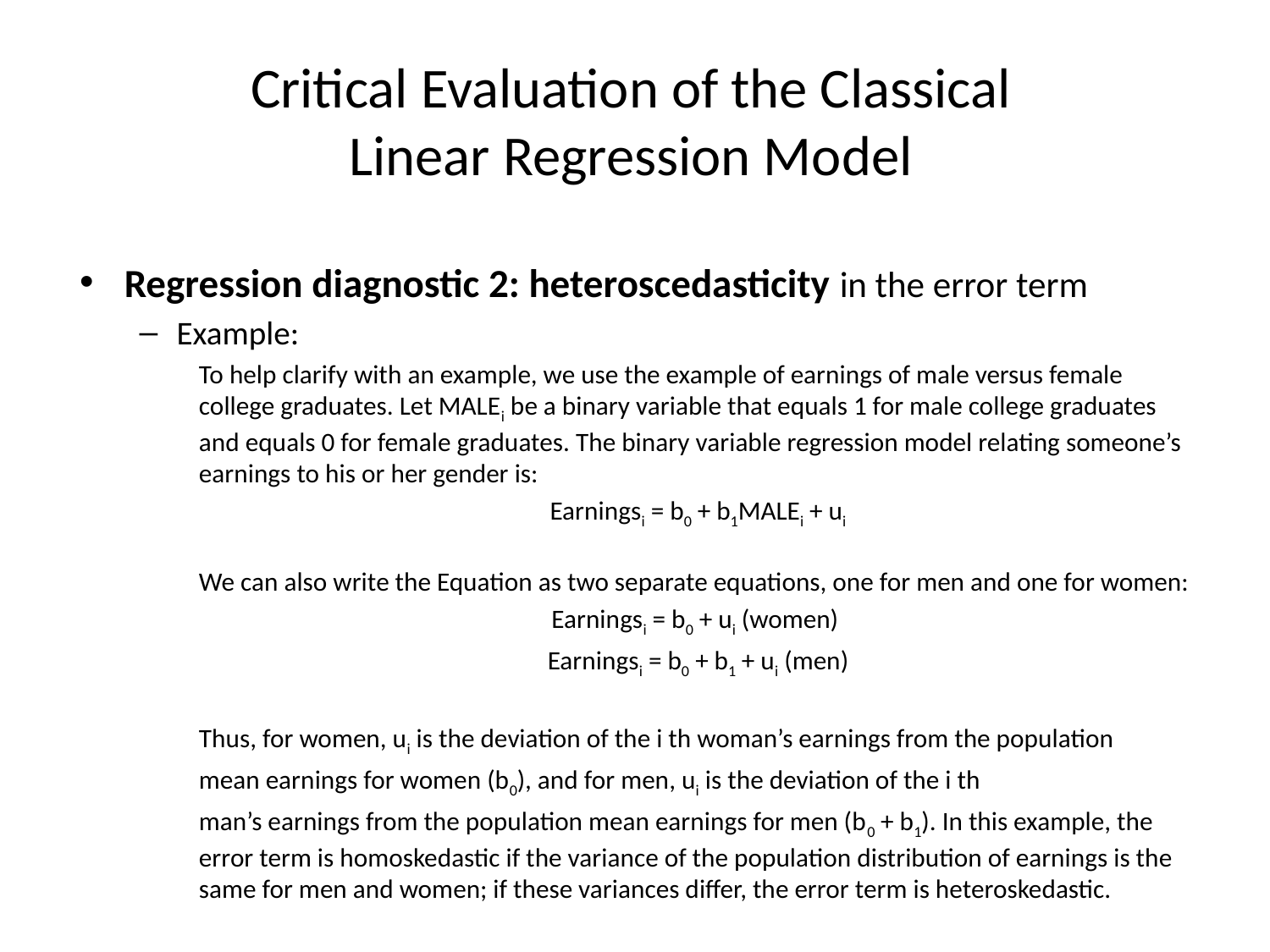

# Critical Evaluation of the Classical Linear Regression Model
Regression diagnostic 2: heteroscedasticity in the error term
Example:
To help clarify with an example, we use the example of earnings of male versus female college graduates. Let MALEi be a binary variable that equals 1 for male college graduates and equals 0 for female graduates. The binary variable regression model relating someone’s earnings to his or her gender is:
Earningsi = b0 + b1MALEi + ui

We can also write the Equation as two separate equations, one for men and one for women:
Earningsi = b0 + ui (women)
Earningsi = b0 + b1 + ui (men)

Thus, for women, ui is the deviation of the i th woman’s earnings from the population
mean earnings for women (b0), and for men, ui is the deviation of the i th
man’s earnings from the population mean earnings for men (b0 + b1). In this example, the error term is homoskedastic if the variance of the population distribution of earnings is the same for men and women; if these variances differ, the error term is heteroskedastic.